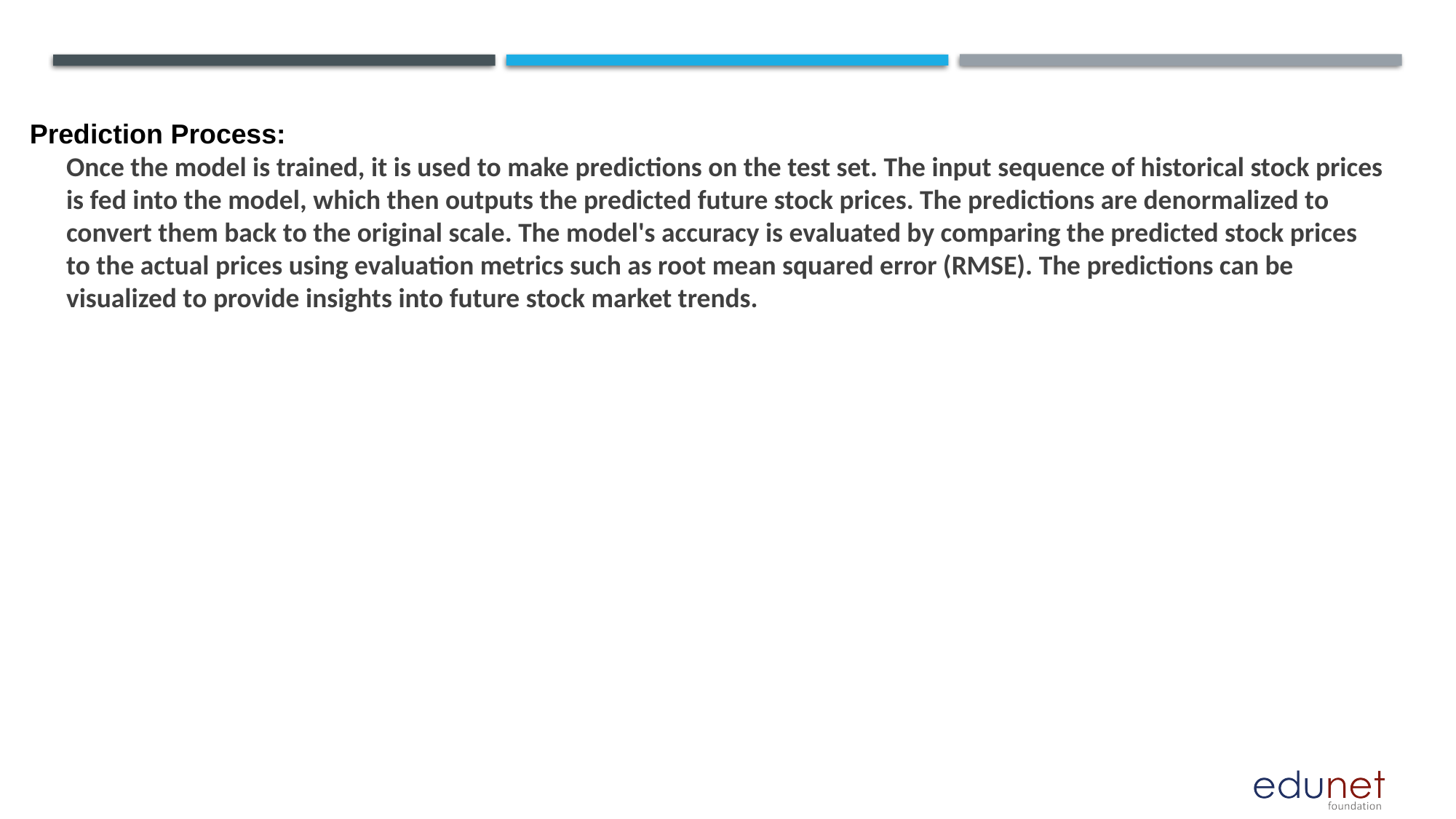

Prediction Process:
	Once the model is trained, it is used to make predictions on the test set. The input sequence of historical stock prices is fed into the model, which then outputs the predicted future stock prices. The predictions are denormalized to convert them back to the original scale. The model's accuracy is evaluated by comparing the predicted stock prices to the actual prices using evaluation metrics such as root mean squared error (RMSE). The predictions can be visualized to provide insights into future stock market trends.